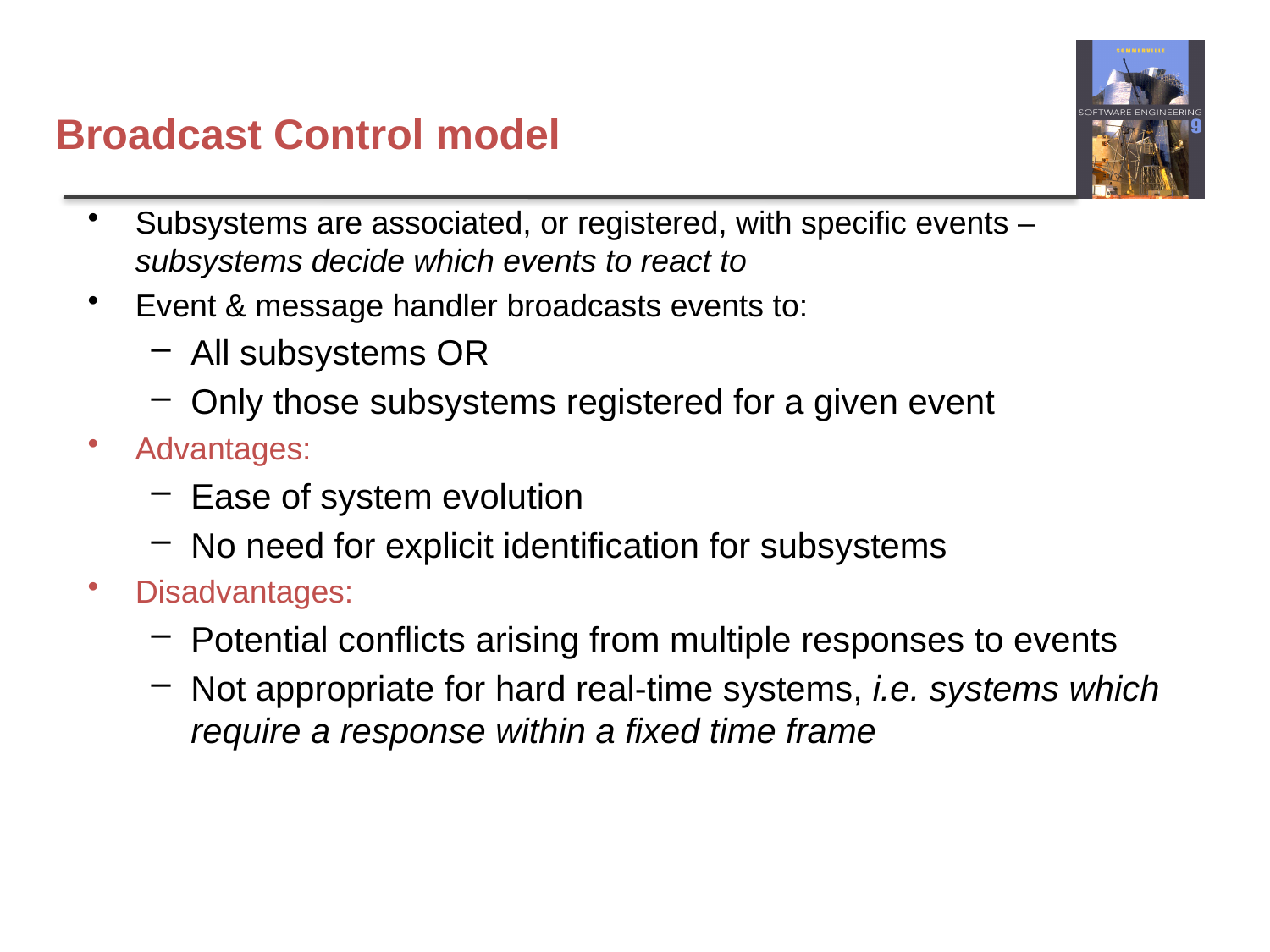

# Broadcast Control model
Subsystems are associated, or registered, with specific events – subsystems decide which events to react to
Event & message handler broadcasts events to:
All subsystems OR
Only those subsystems registered for a given event
Advantages:
Ease of system evolution
No need for explicit identification for subsystems
Disadvantages:
Potential conflicts arising from multiple responses to events
Not appropriate for hard real-time systems, i.e. systems which require a response within a fixed time frame